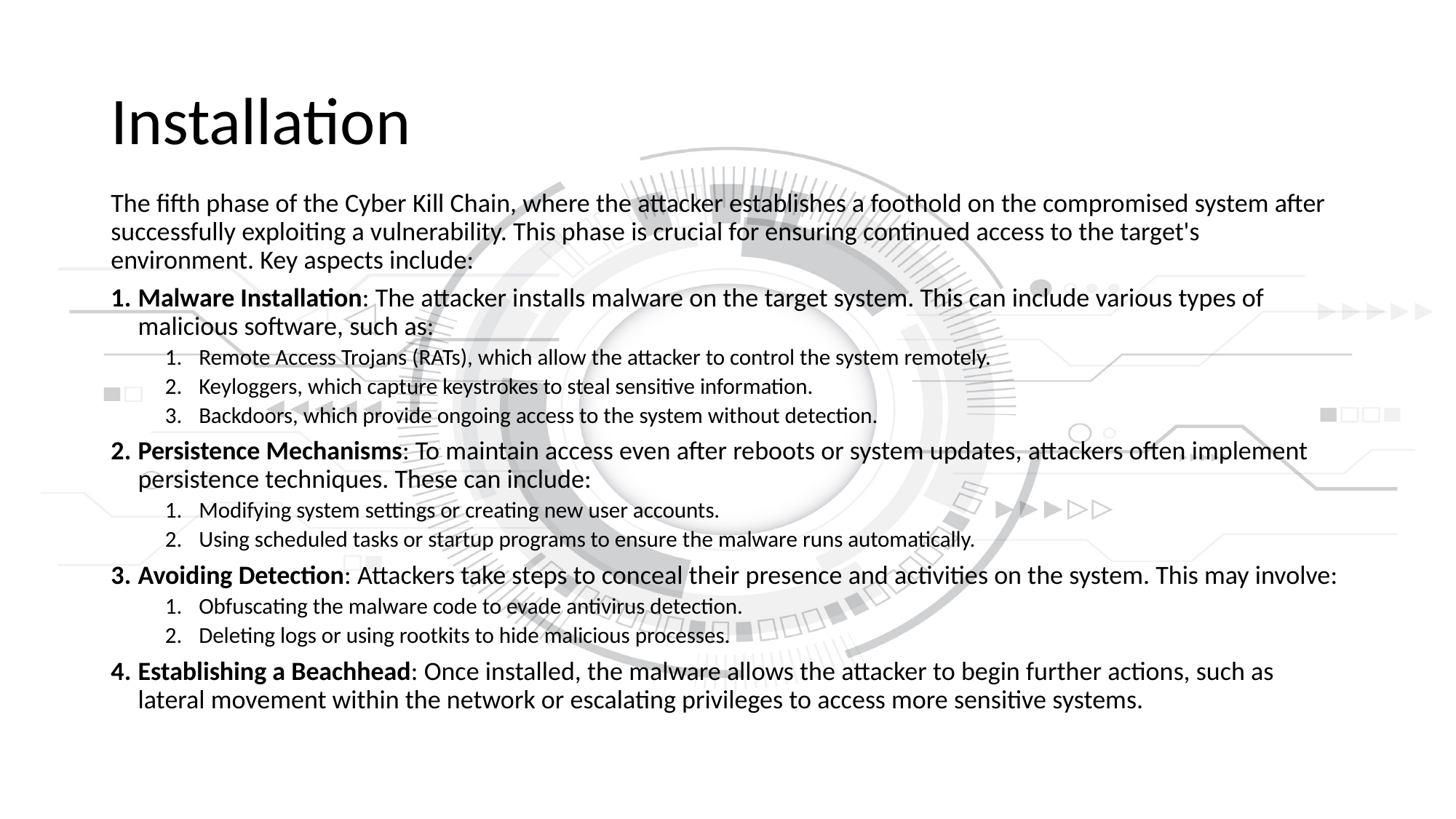

# Installation
The fifth phase of the Cyber Kill Chain, where the attacker establishes a foothold on the compromised system after successfully exploiting a vulnerability. This phase is crucial for ensuring continued access to the target's environment. Key aspects include:
Malware Installation: The attacker installs malware on the target system. This can include various types of malicious software, such as:
Remote Access Trojans (RATs), which allow the attacker to control the system remotely.
Keyloggers, which capture keystrokes to steal sensitive information.
Backdoors, which provide ongoing access to the system without detection.
Persistence Mechanisms: To maintain access even after reboots or system updates, attackers often implement persistence techniques. These can include:
Modifying system settings or creating new user accounts.
Using scheduled tasks or startup programs to ensure the malware runs automatically.
Avoiding Detection: Attackers take steps to conceal their presence and activities on the system. This may involve:
Obfuscating the malware code to evade antivirus detection.
Deleting logs or using rootkits to hide malicious processes.
Establishing a Beachhead: Once installed, the malware allows the attacker to begin further actions, such as lateral movement within the network or escalating privileges to access more sensitive systems.